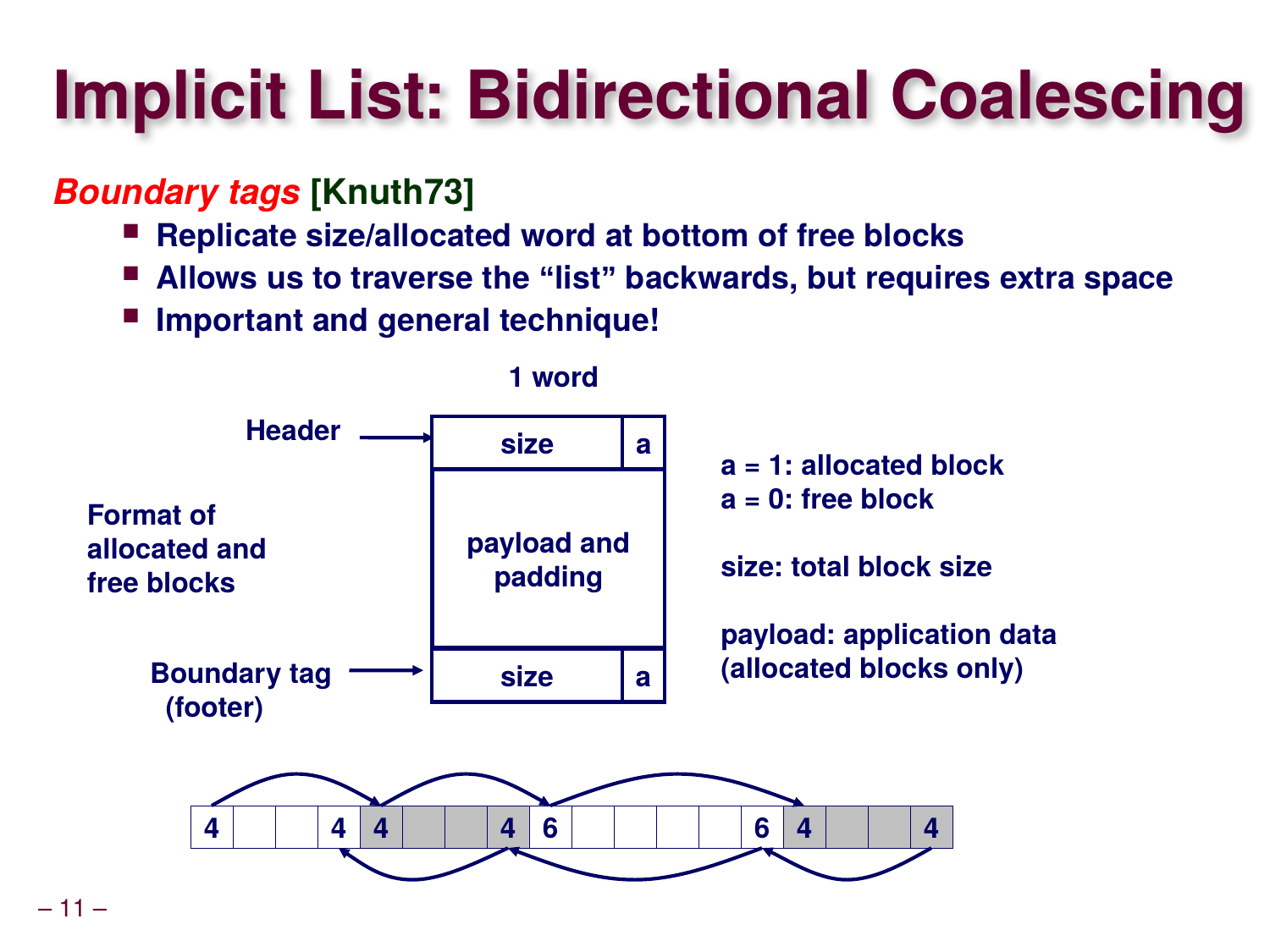

# Implicit List: Bidirectional Coalescing
Boundary tags [Knuth73]
Replicate size/allocated word at bottom of free blocks
Allows us to traverse the “list” backwards, but requires extra space
Important and general technique!
1 word
Header
size
a

a = 1: allocated block
a = 0: free block

size: total block size

payload: application data
(allocated blocks only)

payload and
padding
Format of
allocated and
free blocks
Boundary tag
  (footer)
size
a

4

4
4

4
6

6
4

4